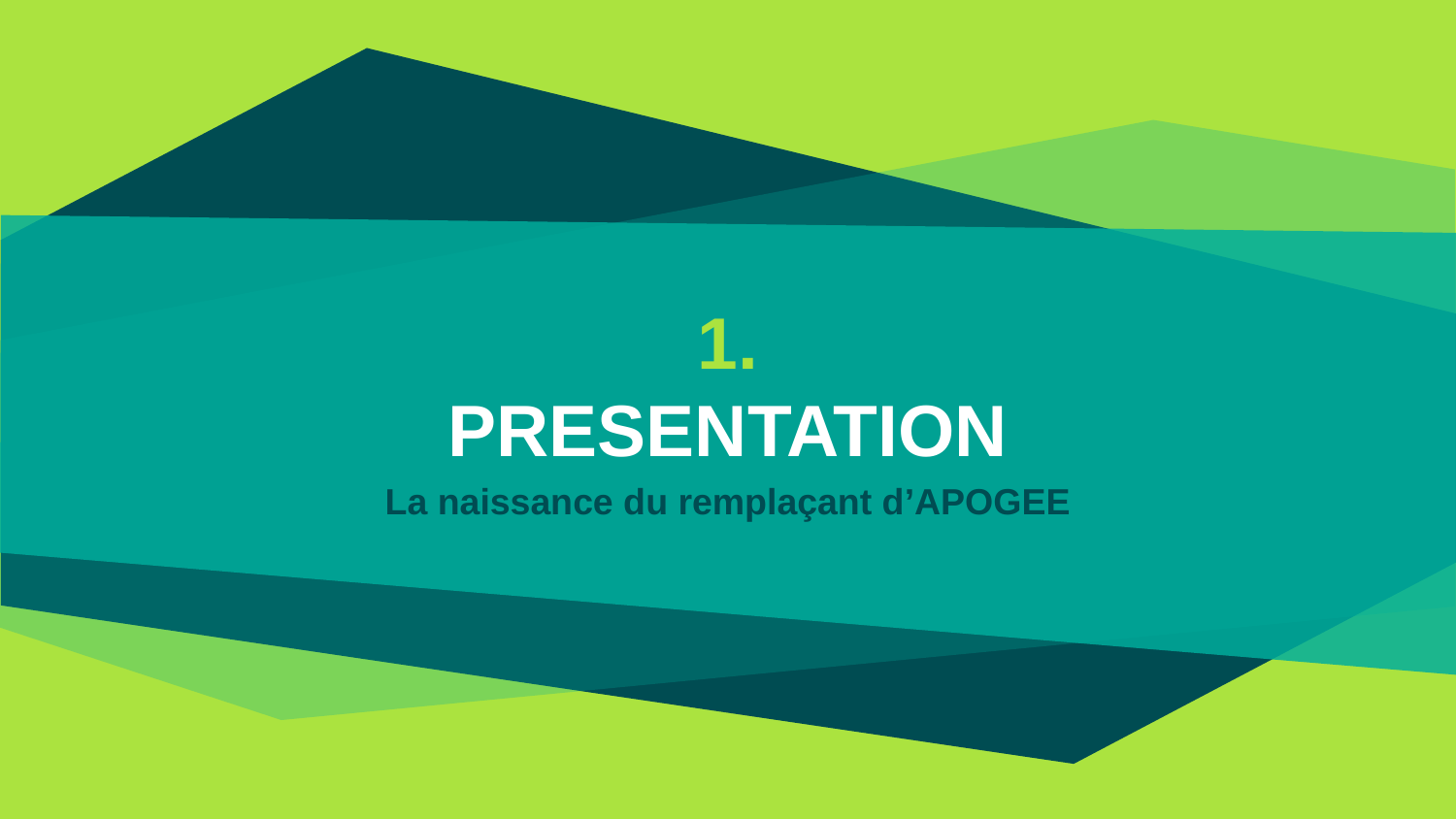

# 1.
PRESENTATION
La naissance du remplaçant d’APOGEE